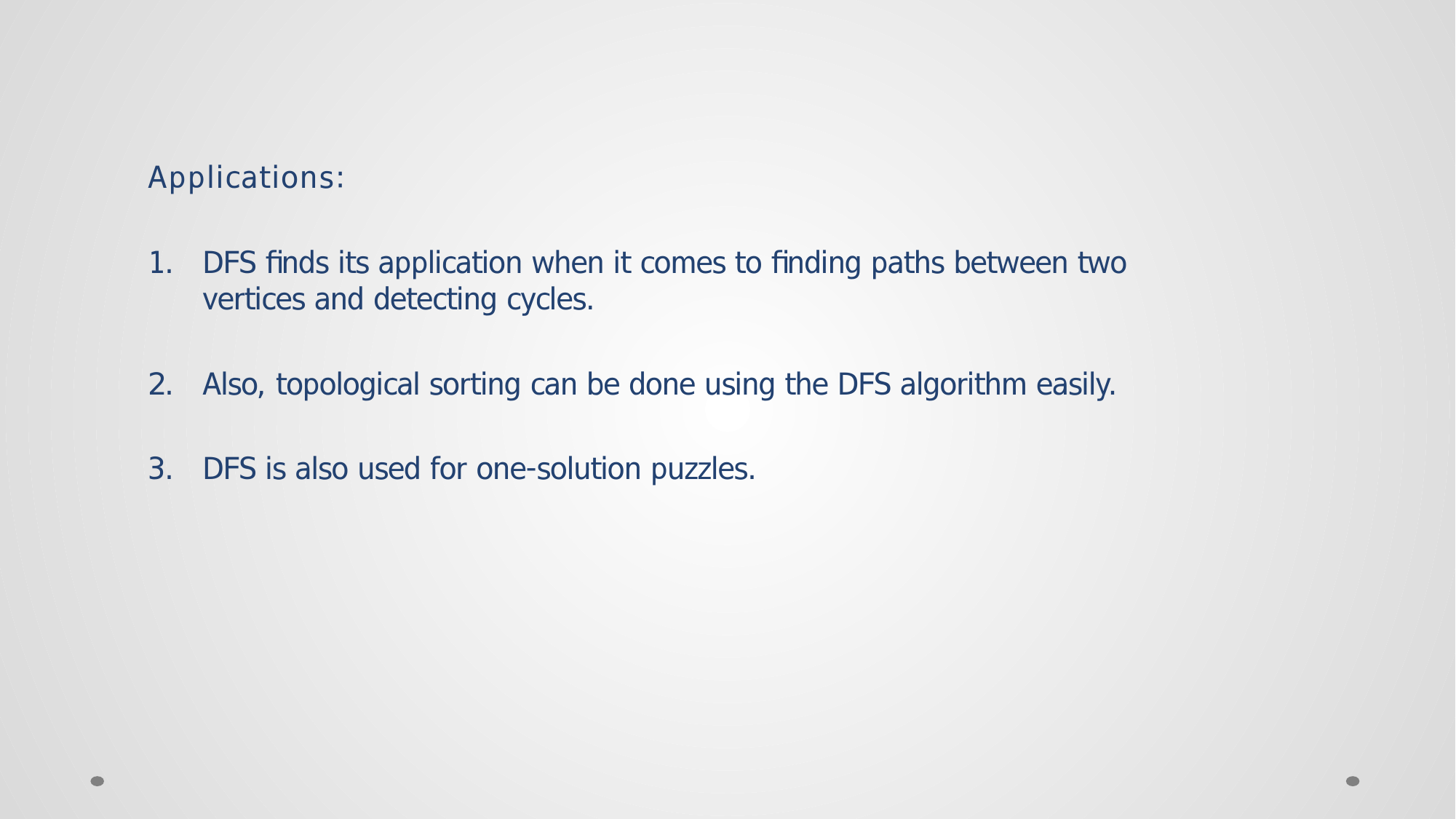

Applications:

DFS finds its application when it comes to finding paths between two vertices and detecting cycles.

Also, topological sorting can be done using the DFS algorithm easily.

DFS is also used for one-solution puzzles.